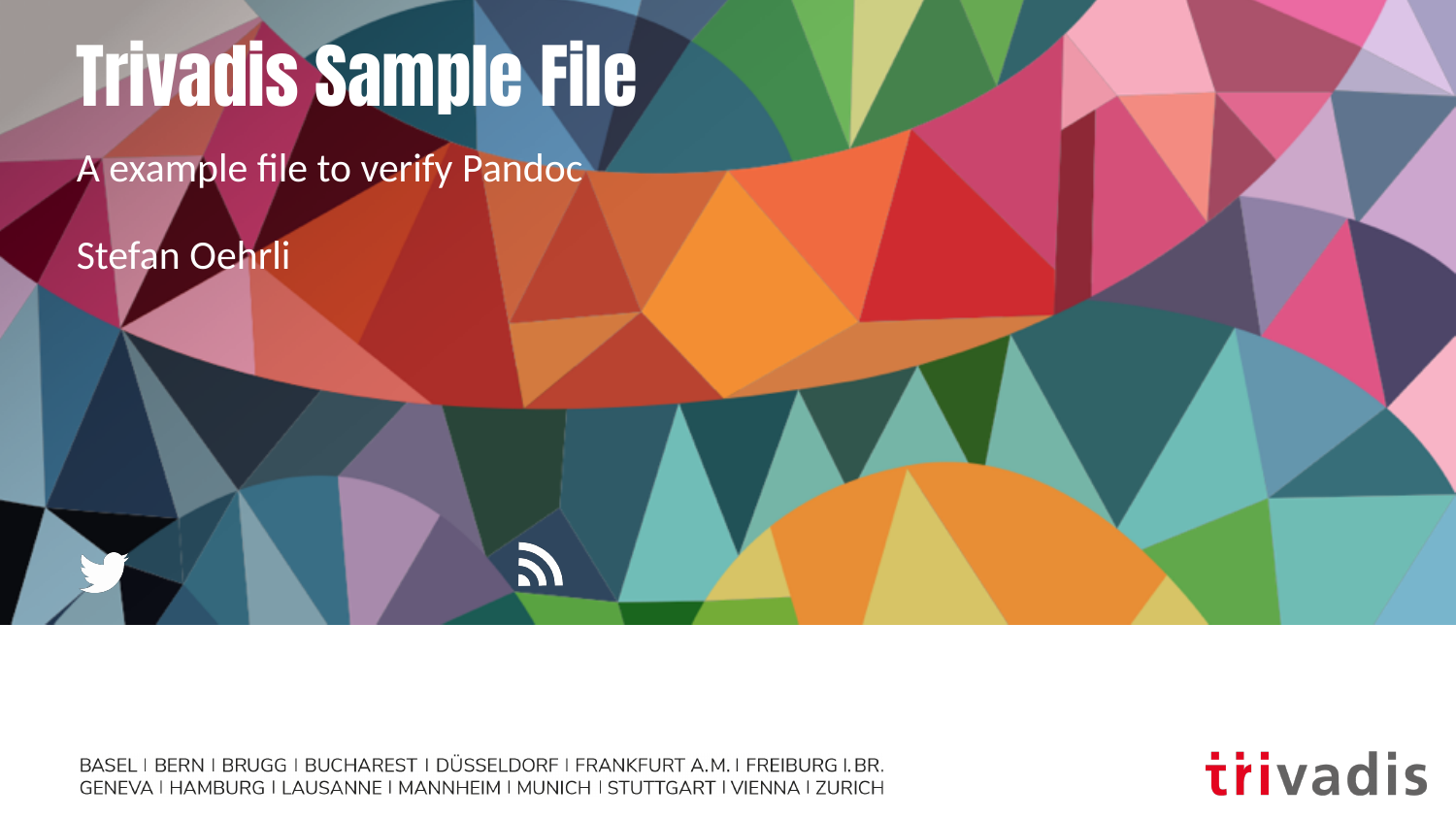

# Trivadis Sample File
A example file to verify Pandoc
Stefan Oehrli